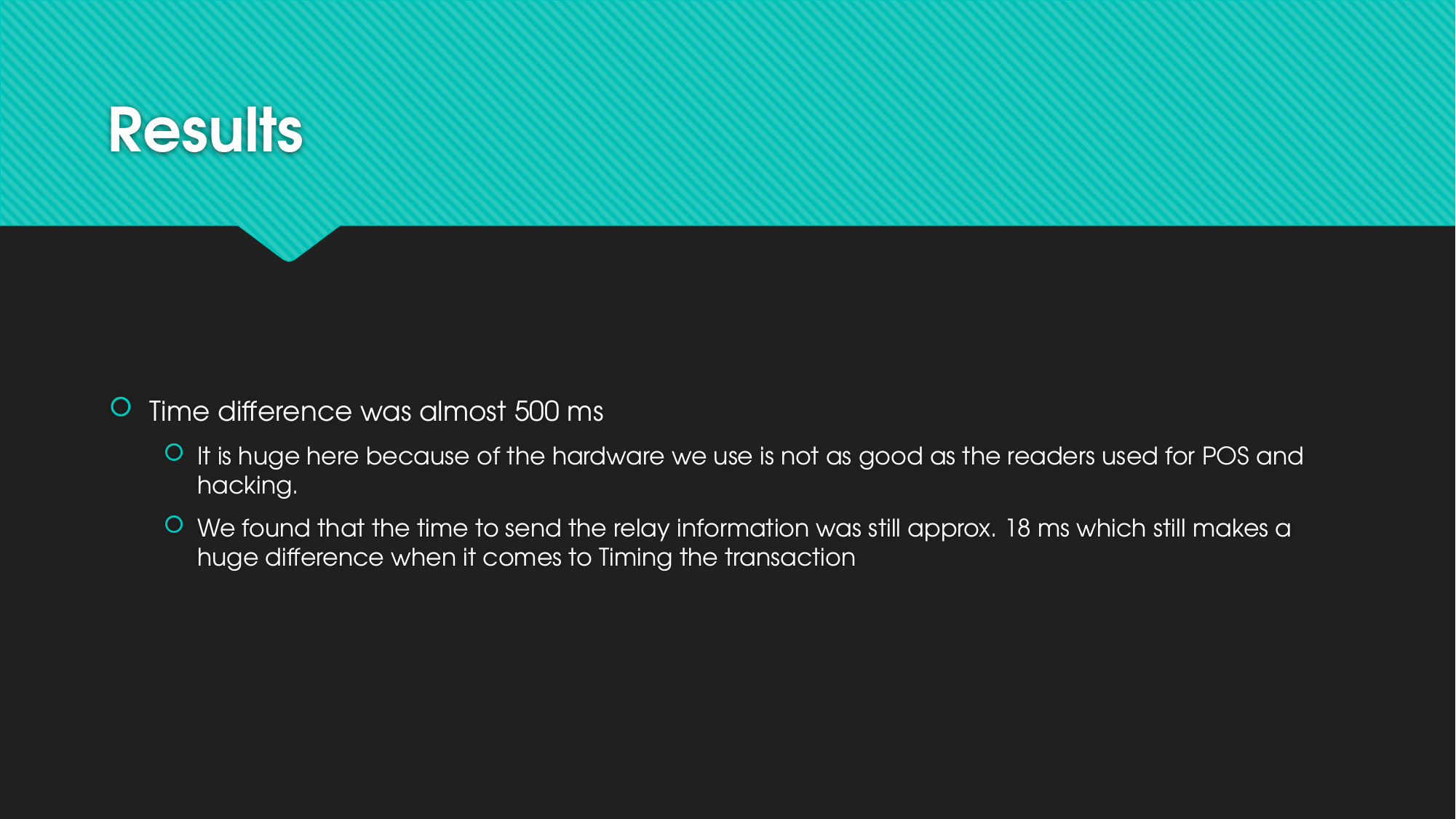

# Results
Time difference was almost 500 ms
It is huge here because of the hardware we use is not as good as the readers used for POS and hacking.
We found that the time to send the relay information was still approx. 18 ms which still makes a huge difference when it comes to Timing the transaction